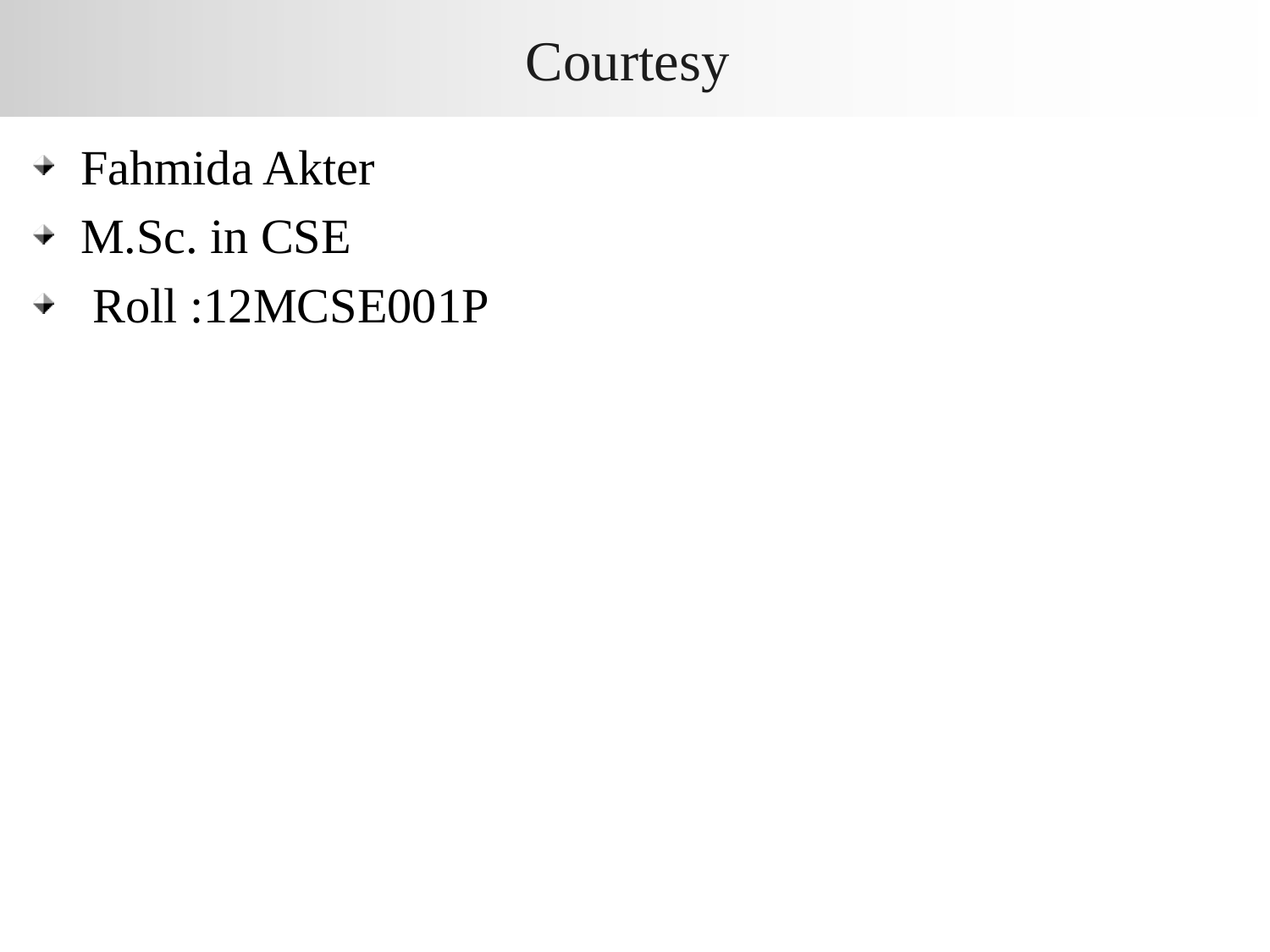

# Courtesy
Fahmida Akter
M.Sc. in CSE
 Roll :12MCSE001P